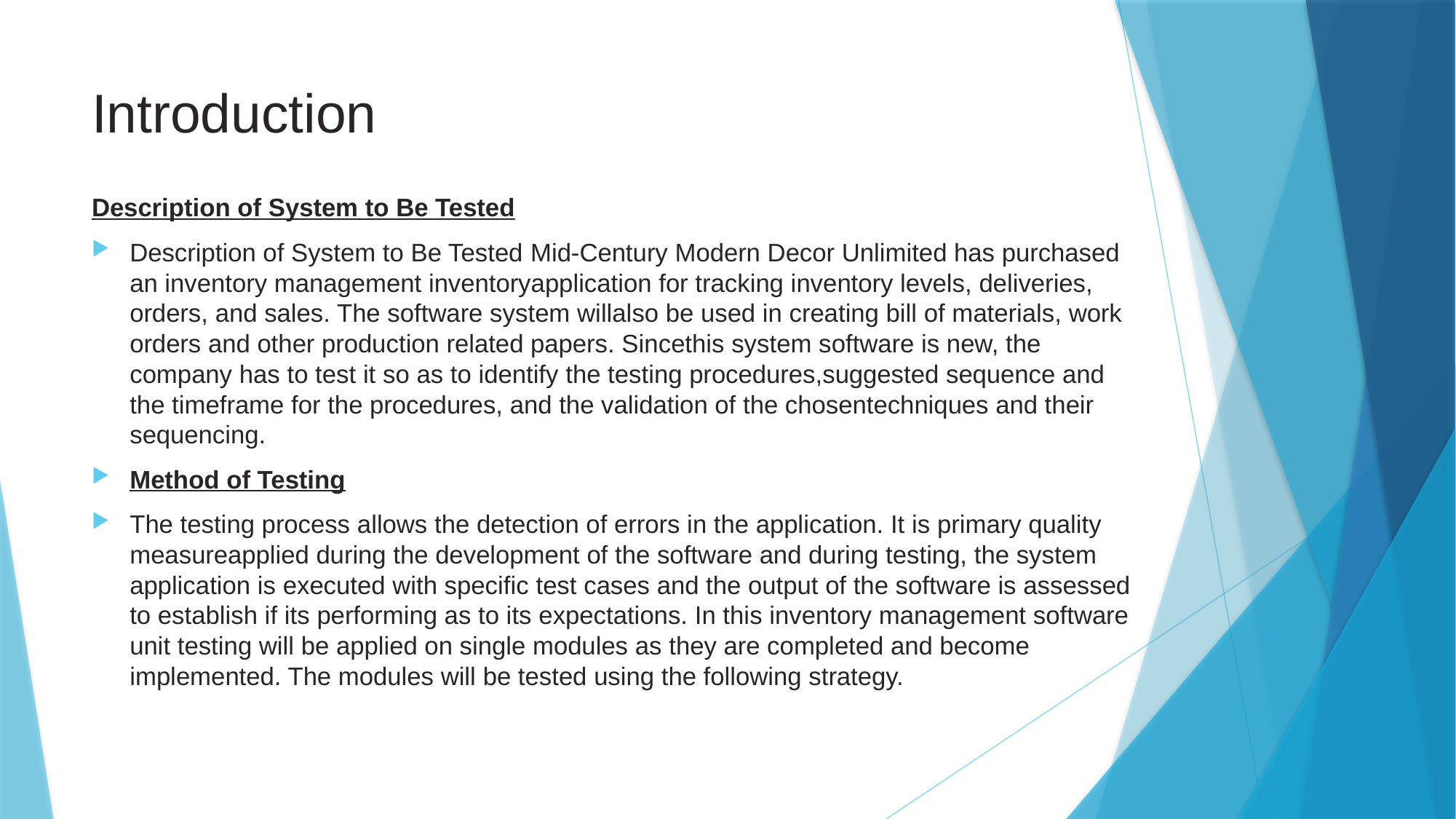

# Introduction
Description of System to Be Tested
Description of System to Be Tested Mid-Century Modern Decor Unlimited has purchased an inventory management inventoryapplication for tracking inventory levels, deliveries, orders, and sales. The software system willalso be used in creating bill of materials, work orders and other production related papers. Sincethis system software is new, the company has to test it so as to identify the testing procedures,suggested sequence and the timeframe for the procedures, and the validation of the chosentechniques and their sequencing.
Method of Testing
The testing process allows the detection of errors in the application. It is primary quality measureapplied during the development of the software and during testing, the system application is executed with specific test cases and the output of the software is assessed to establish if its performing as to its expectations. In this inventory management software unit testing will be applied on single modules as they are completed and become implemented. The modules will be tested using the following strategy.